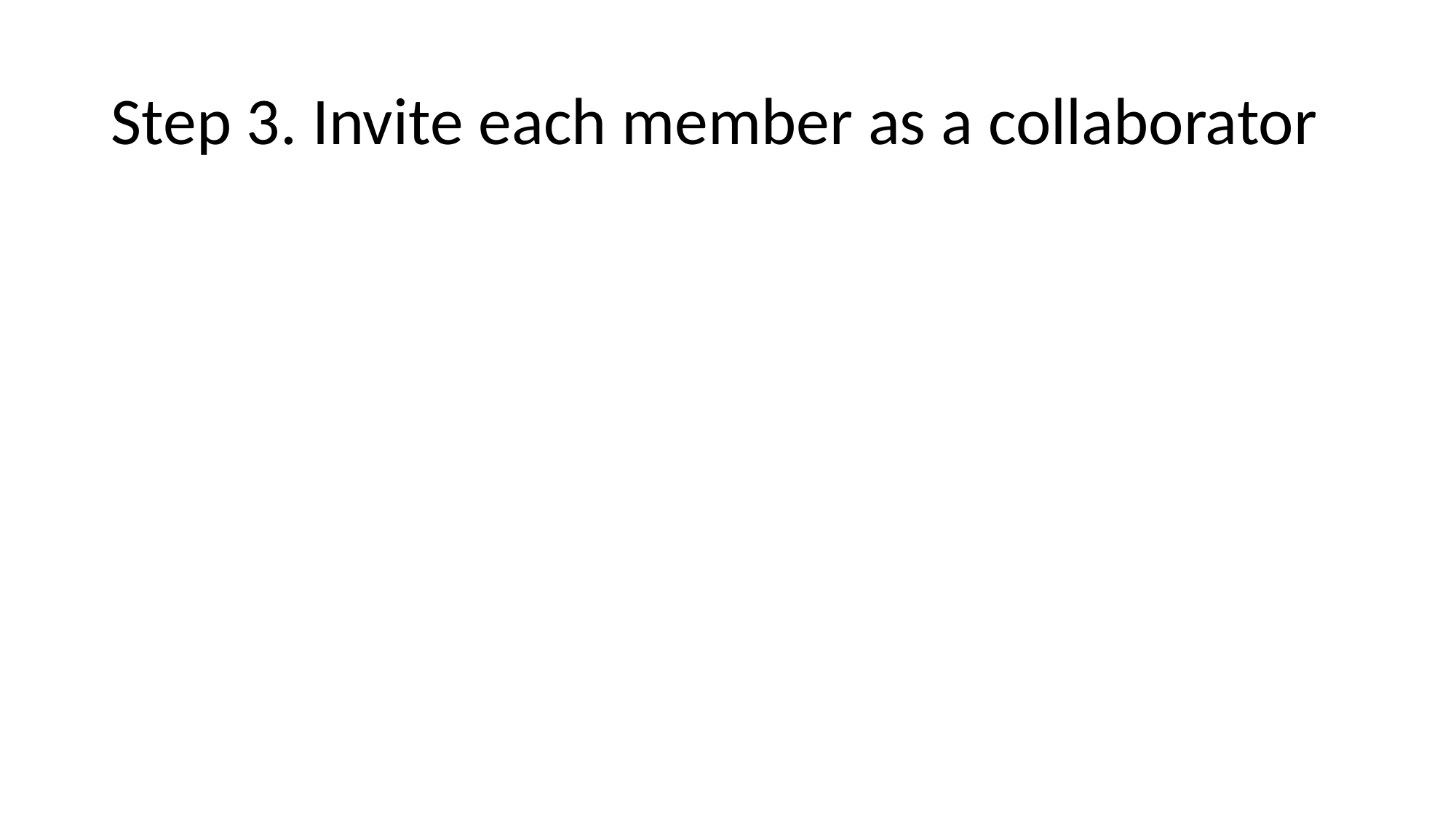

# Step 3. Invite each member as a collaborator